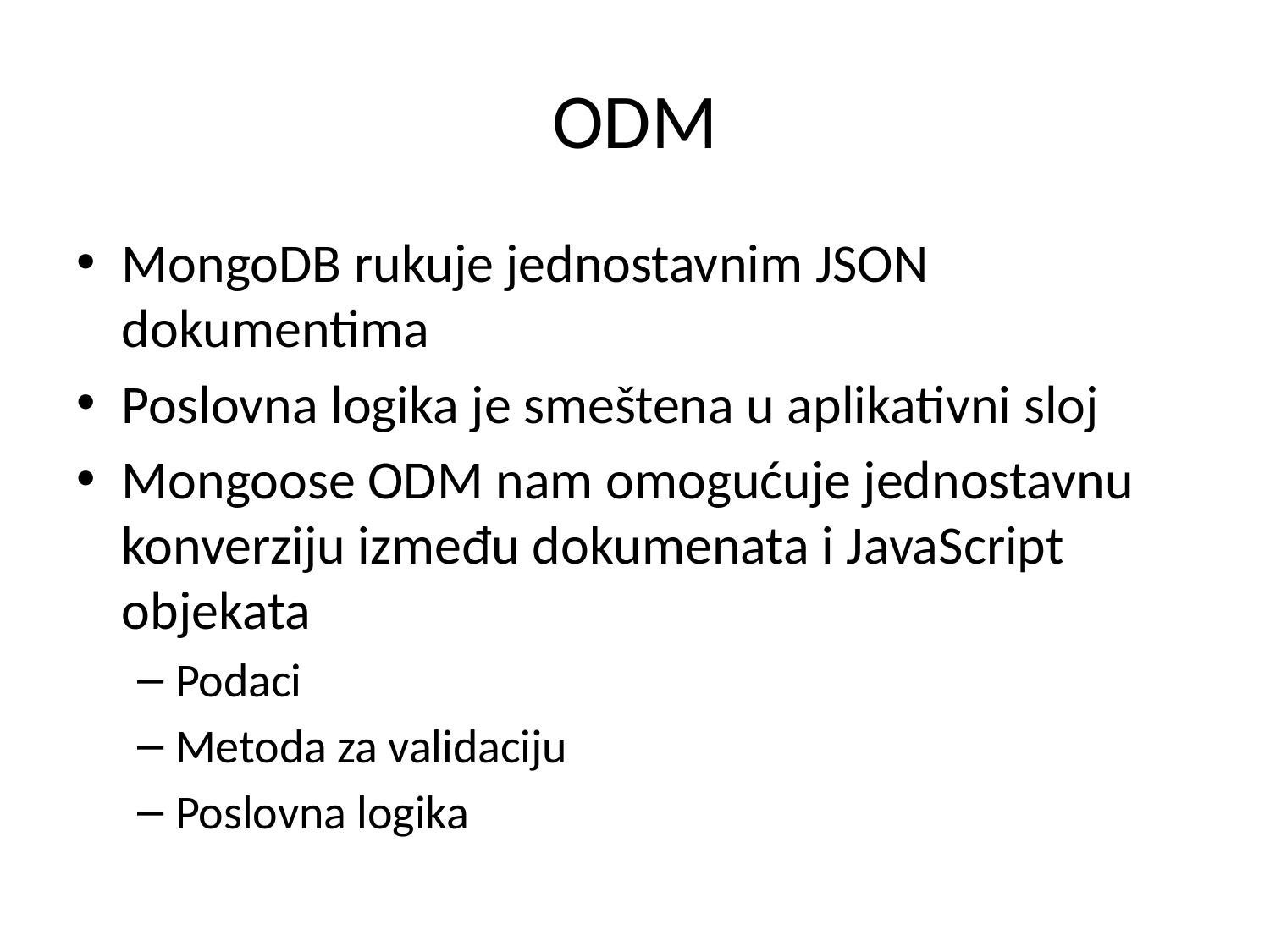

# ODM
MongoDB rukuje jednostavnim JSON dokumentima
Poslovna logika je smeštena u aplikativni sloj
Mongoose ODM nam omogućuje jednostavnu konverziju između dokumenata i JavaScript objekata
Podaci
Metoda za validaciju
Poslovna logika